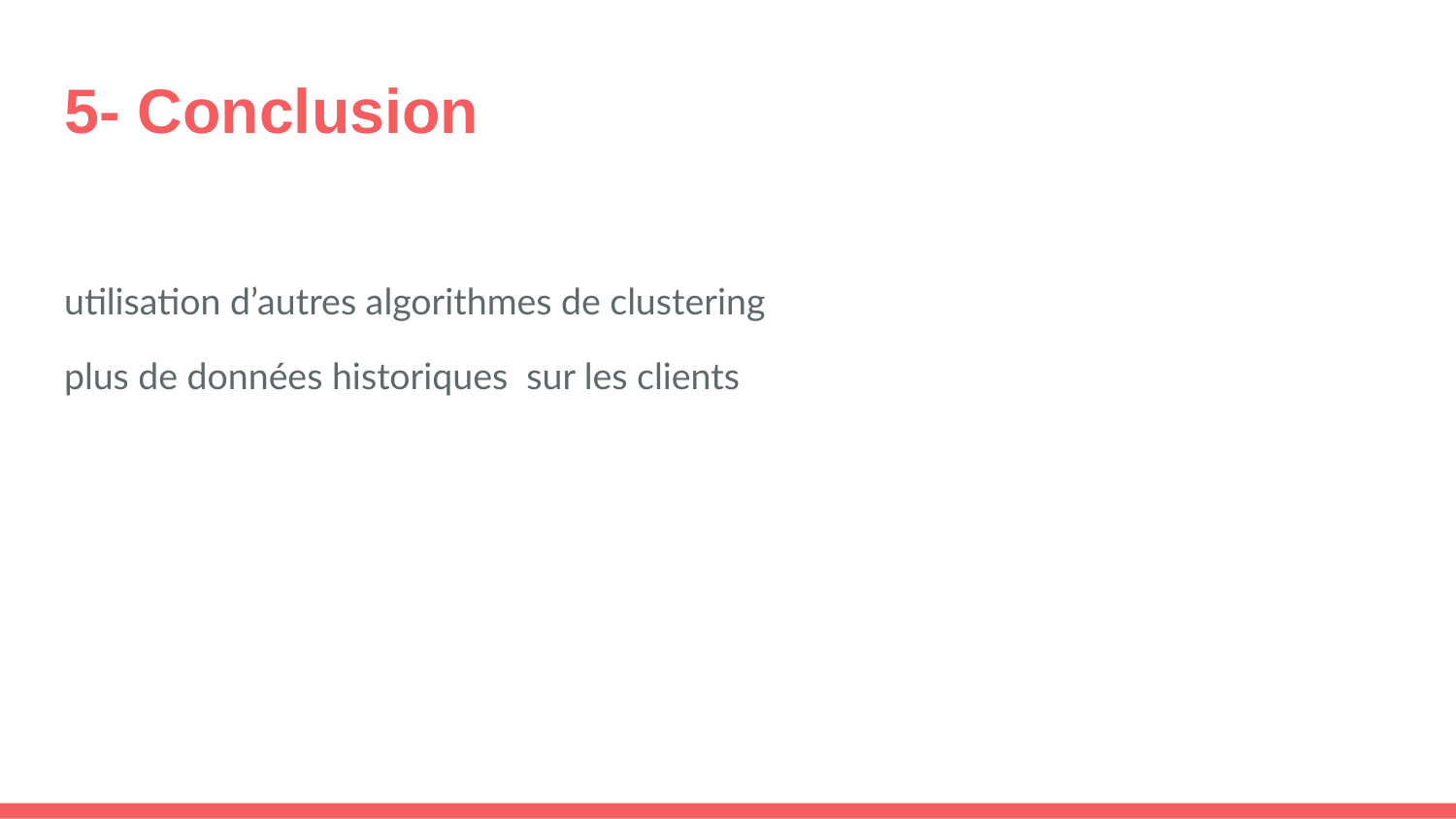

# 5- Conclusion

utilisation d’autres algorithmes de clustering
plus de données historiques  sur les clients